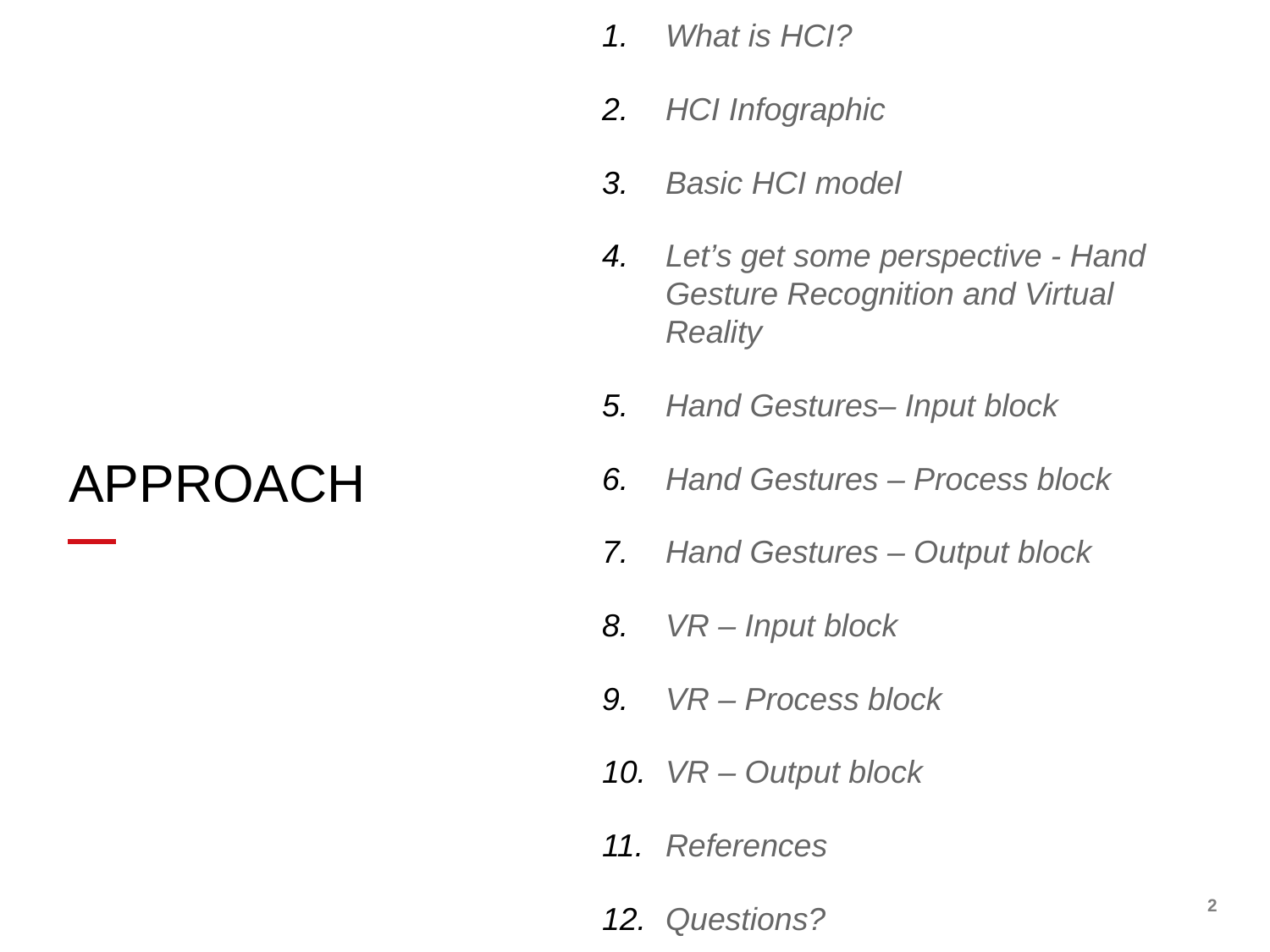

What is HCI?
HCI Infographic
Basic HCI model
Let’s get some perspective - Hand Gesture Recognition and Virtual Reality
Hand Gestures– Input block
Hand Gestures – Process block
Hand Gestures – Output block
VR – Input block
VR – Process block
VR – Output block
References
Questions?
# APPROACH